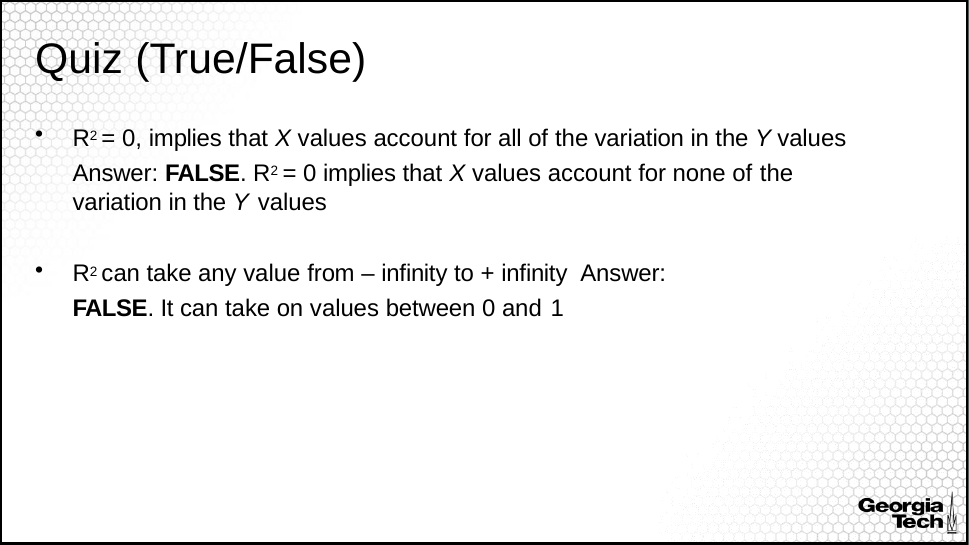

# Quiz (True/False)
R2 = 0, implies that X values account for all of the variation in the Y values  Answer: FALSE. R2 = 0 implies that X values account for none of the
variation in the Y values

R2 can take any value from – infinity to + infinity  Answer: FALSE. It can take on values between 0 and 1